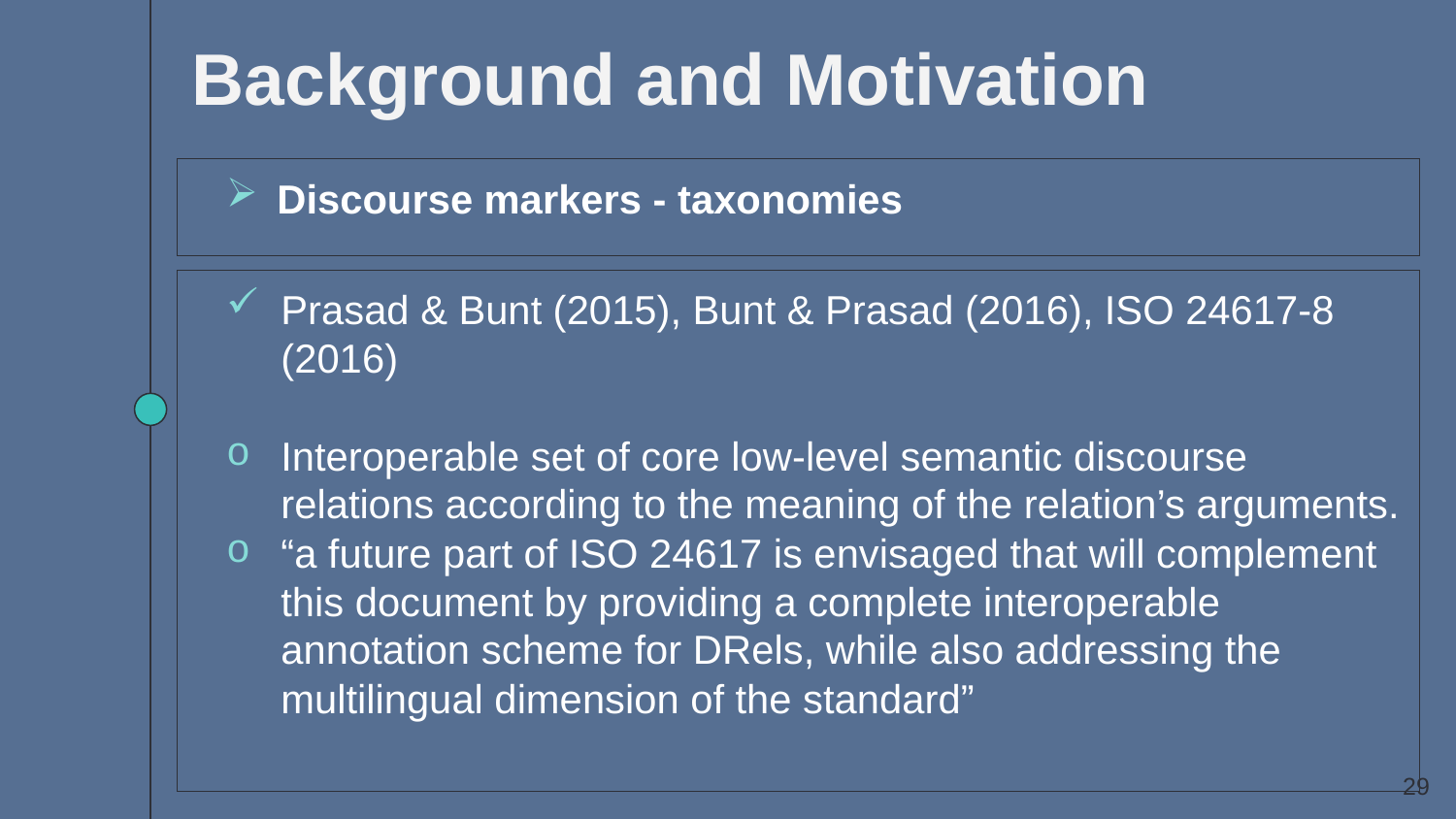

Background and Motivation
Discourse markers - taxonomies
Prasad & Bunt (2015), Bunt & Prasad (2016), ISO 24617-8 (2016)
Interoperable set of core low-level semantic discourse relations according to the meaning of the relation’s arguments.
“a future part of ISO 24617 is envisaged that will complement this document by providing a complete interoperable annotation scheme for DRels, while also addressing the multilingual dimension of the standard”
29